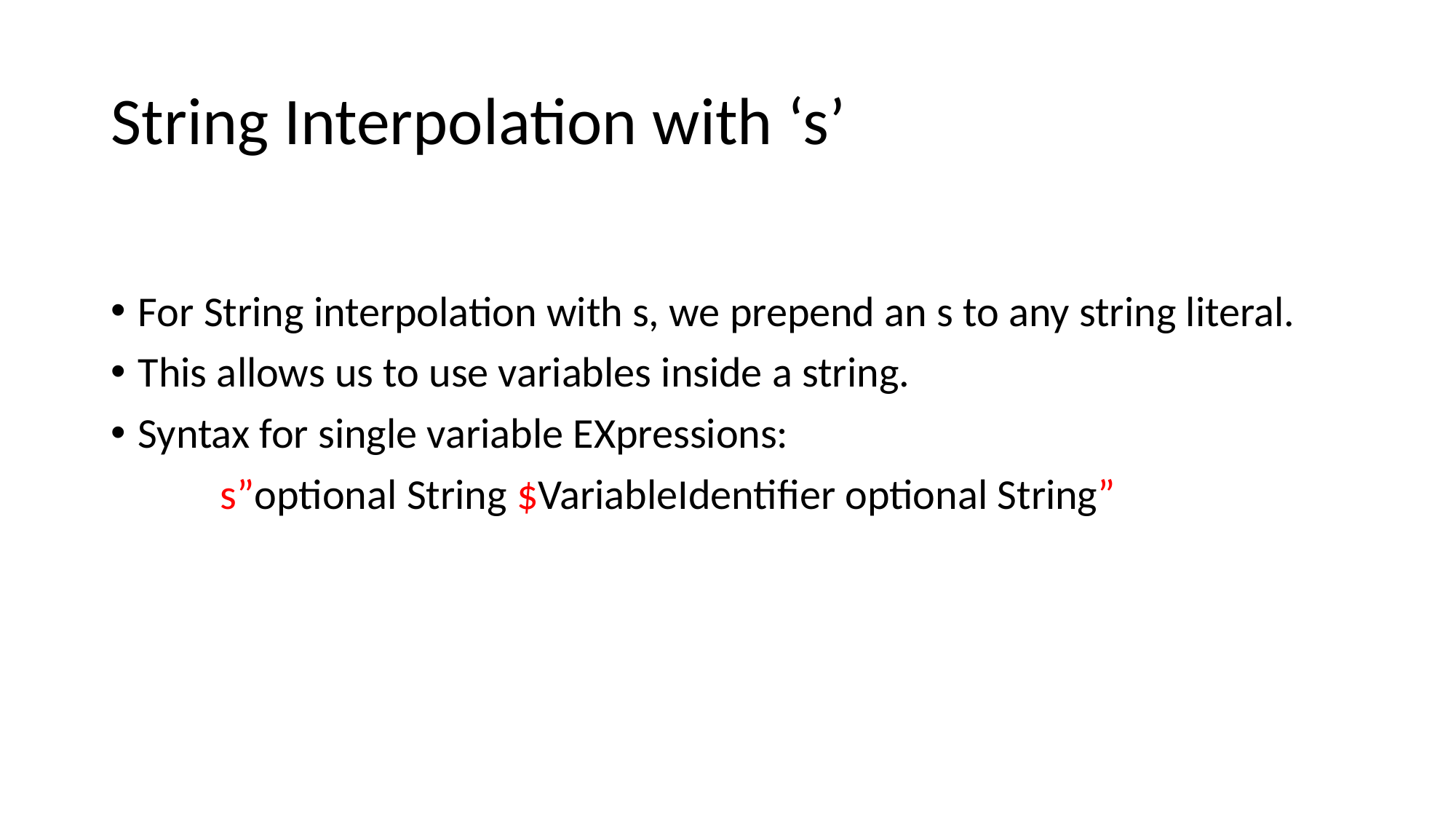

# String Interpolation with ‘s’

For String interpolation with s, we prepend an s to any string literal.
This allows us to use variables inside a string.
Syntax for single variable EXpressions:
	s”optional String $VariableIdentifier optional String”